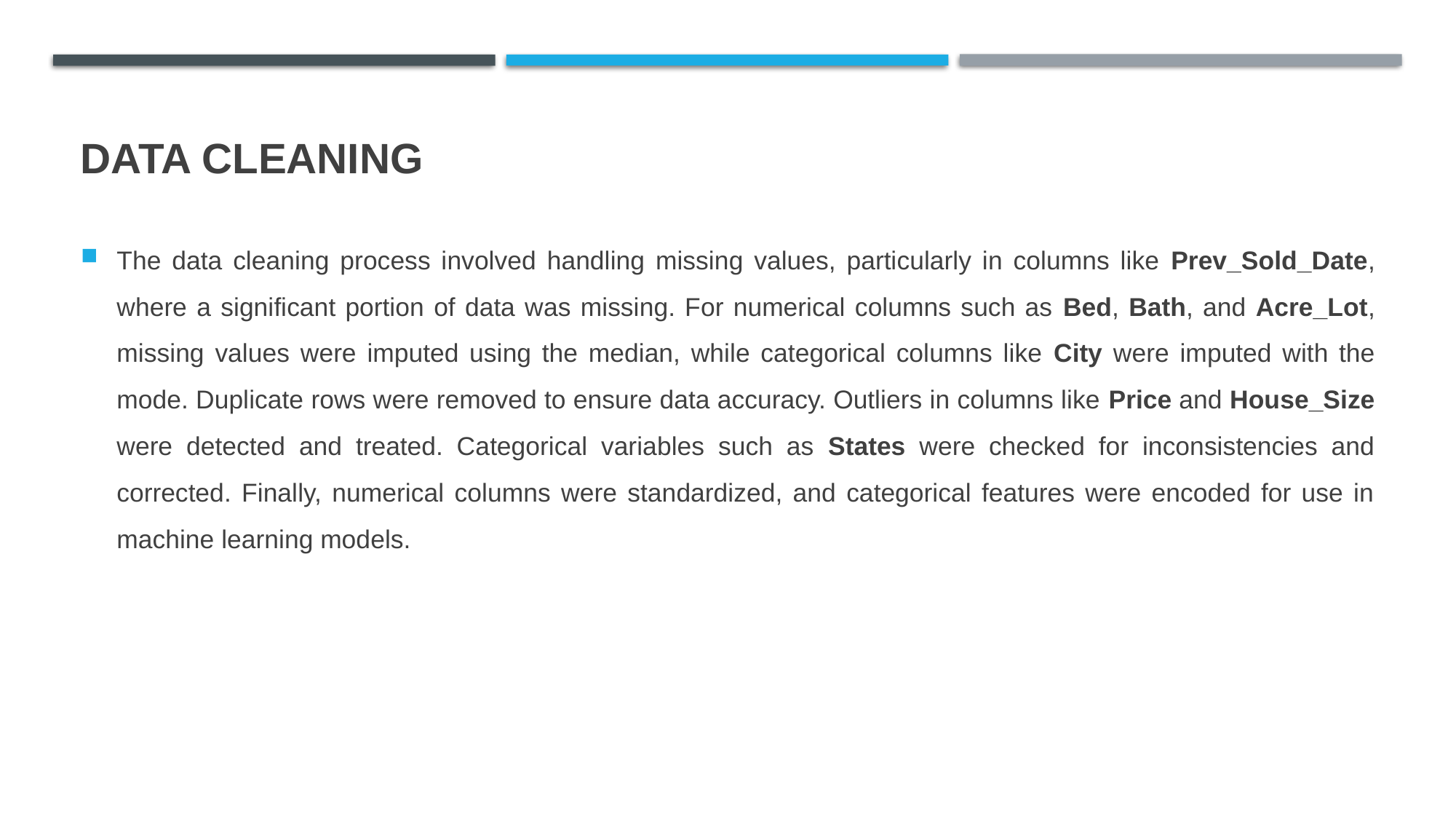

# DATA CLEANING
The data cleaning process involved handling missing values, particularly in columns like Prev_Sold_Date, where a significant portion of data was missing. For numerical columns such as Bed, Bath, and Acre_Lot, missing values were imputed using the median, while categorical columns like City were imputed with the mode. Duplicate rows were removed to ensure data accuracy. Outliers in columns like Price and House_Size were detected and treated. Categorical variables such as States were checked for inconsistencies and corrected. Finally, numerical columns were standardized, and categorical features were encoded for use in machine learning models.